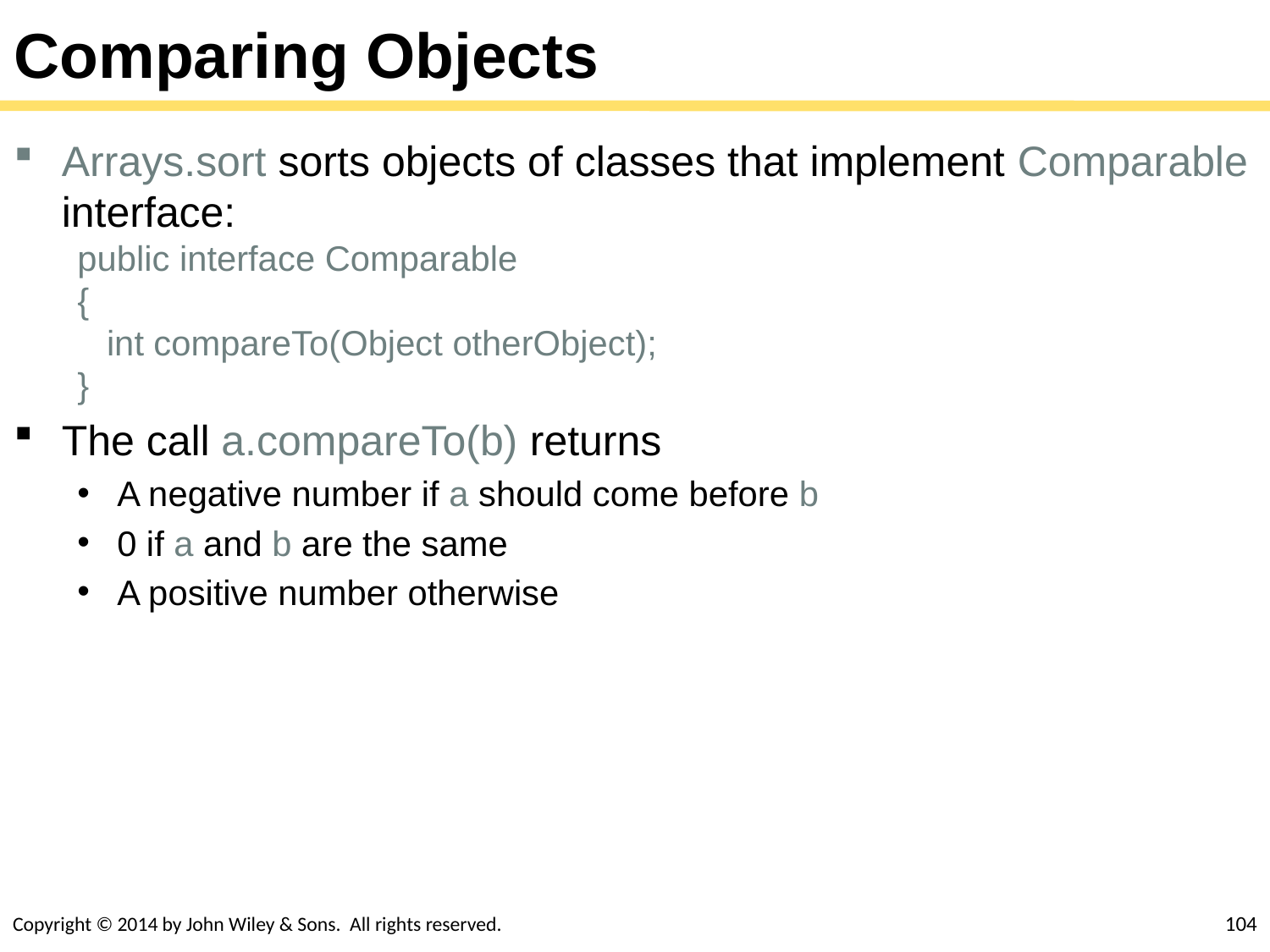

# Comparing Objects
Arrays.sort sorts objects of classes that implement Comparable interface:
public interface Comparable
{
   int compareTo(Object otherObject);
}
The call a.compareTo(b) returns
A negative number if a should come before b
0 if a and b are the same
A positive number otherwise